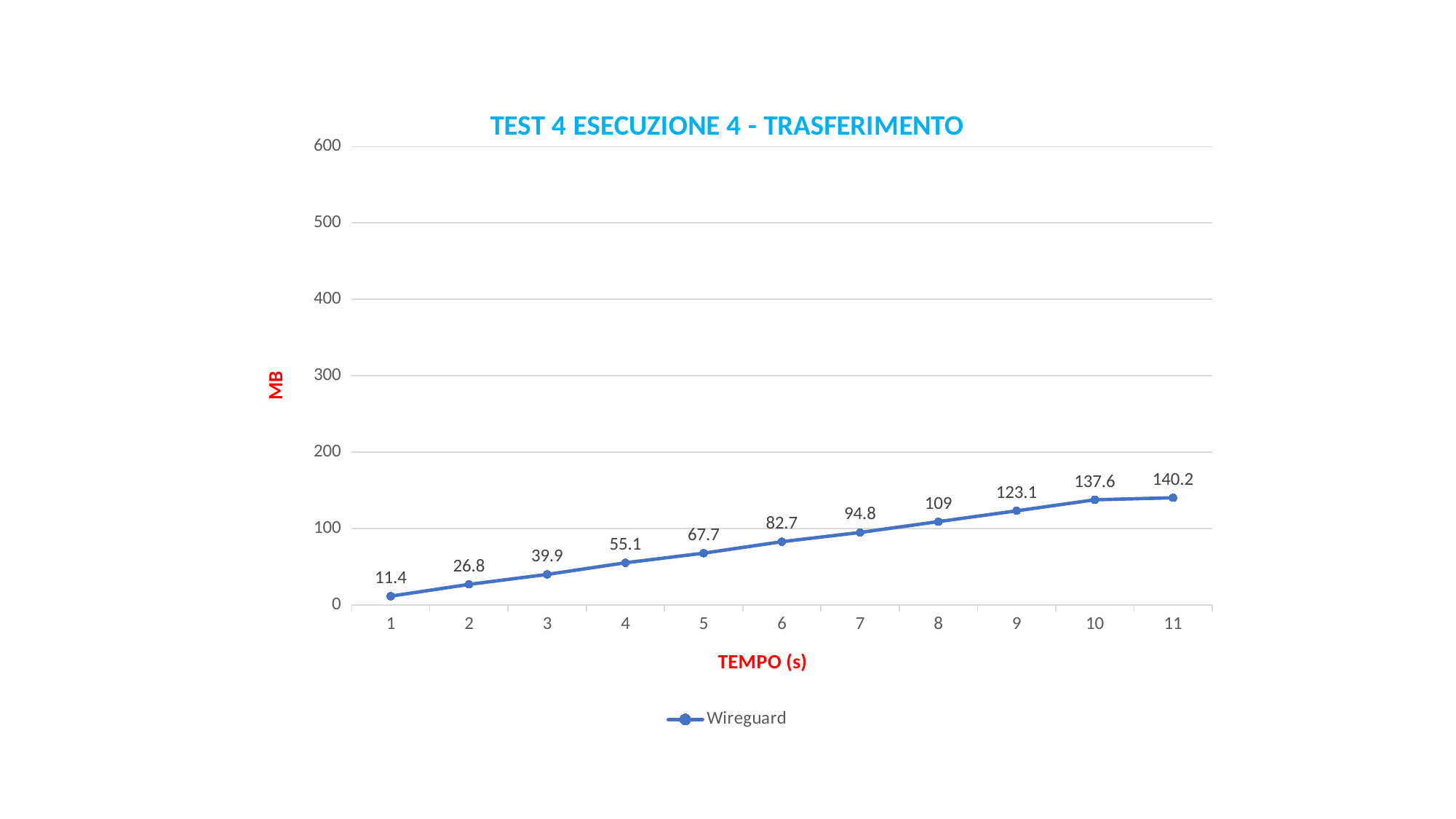

### Chart: TEST 4 ESECUZIONE 4 - TRASFERIMENTO

| Category | Wireguard |
|---|---|
| 1 | 11.4 |
| 2 | 26.8 |
| 3 | 39.9 |
| 4 | 55.1 |
| 5 | 67.7 |
| 6 | 82.7 |
| 7 | 94.8 |
| 8 | 109.0 |
| 9 | 123.1 |
| 10 | 137.6 |
| 11 | 140.2 |